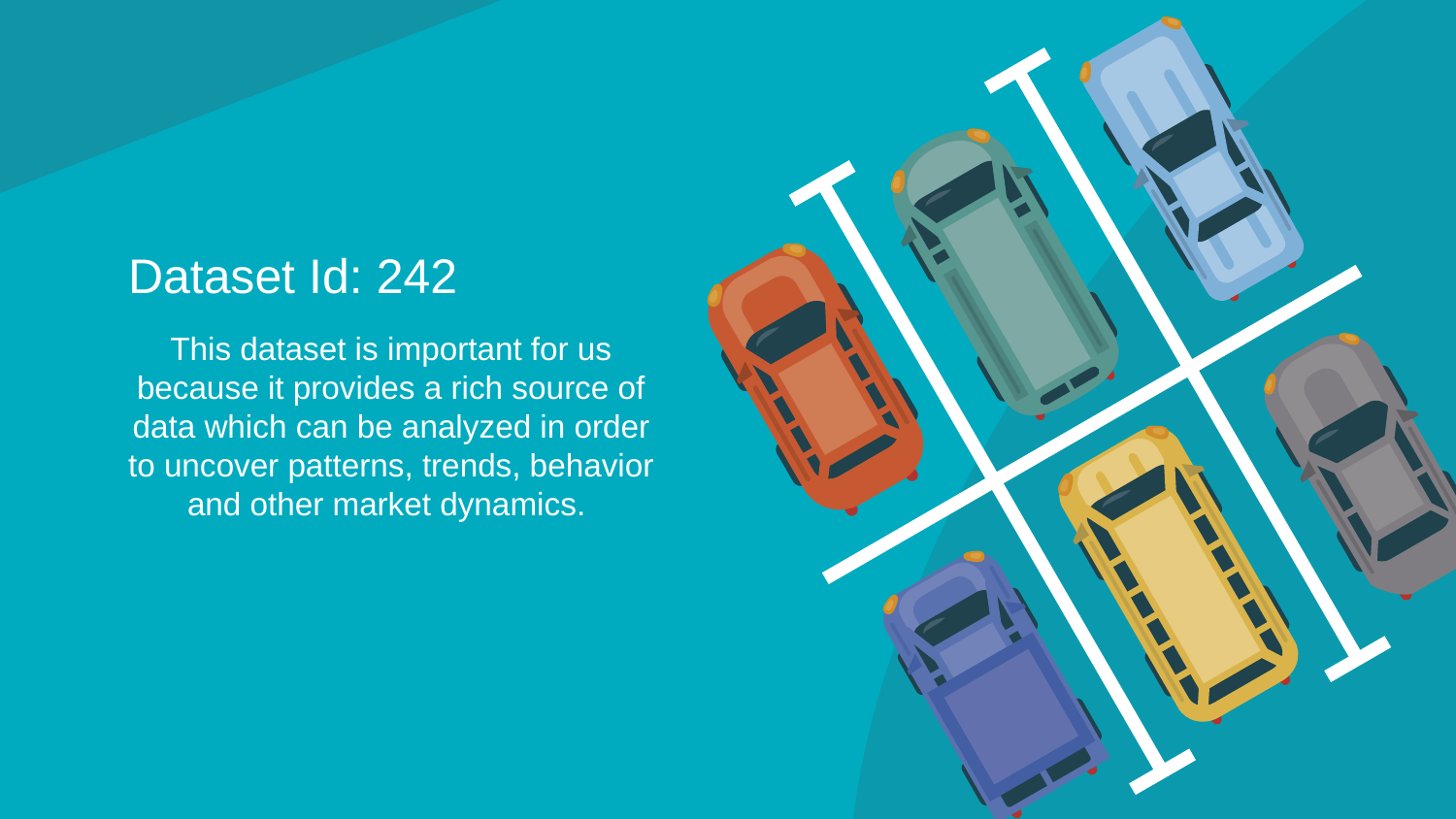

# Dataset Id: 242
This dataset is important for us because it provides a rich source of data which can be analyzed in order to uncover patterns, trends, behavior and other market dynamics.